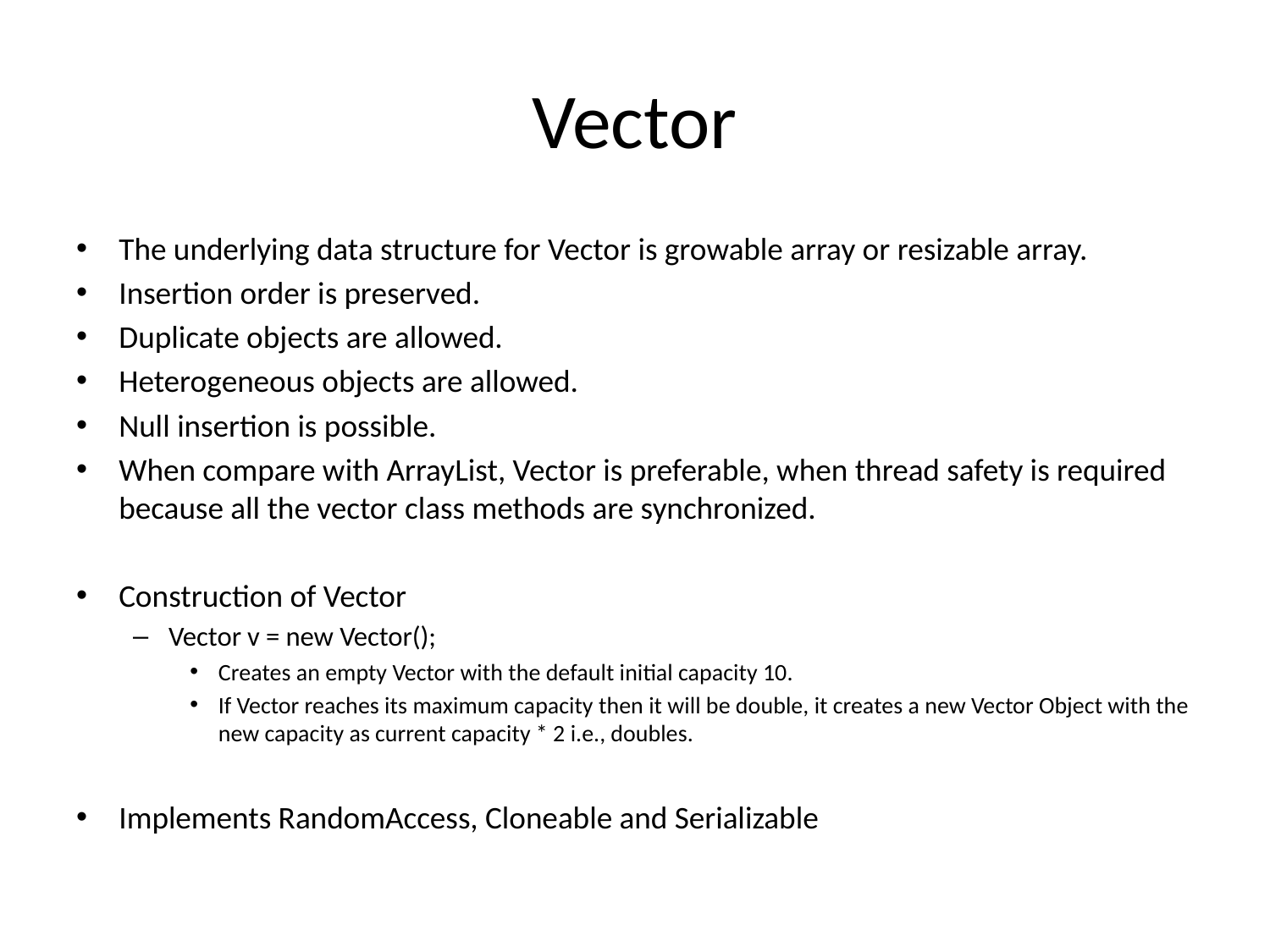

# Vector
The underlying data structure for Vector is growable array or resizable array.
Insertion order is preserved.
Duplicate objects are allowed.
Heterogeneous objects are allowed.
Null insertion is possible.
When compare with ArrayList, Vector is preferable, when thread safety is required because all the vector class methods are synchronized.

Construction of Vector
Vector v = new Vector();
Creates an empty Vector with the default initial capacity 10.
If Vector reaches its maximum capacity then it will be double, it creates a new Vector Object with the new capacity as current capacity * 2 i.e., doubles.

Implements RandomAccess, Cloneable and Serializable